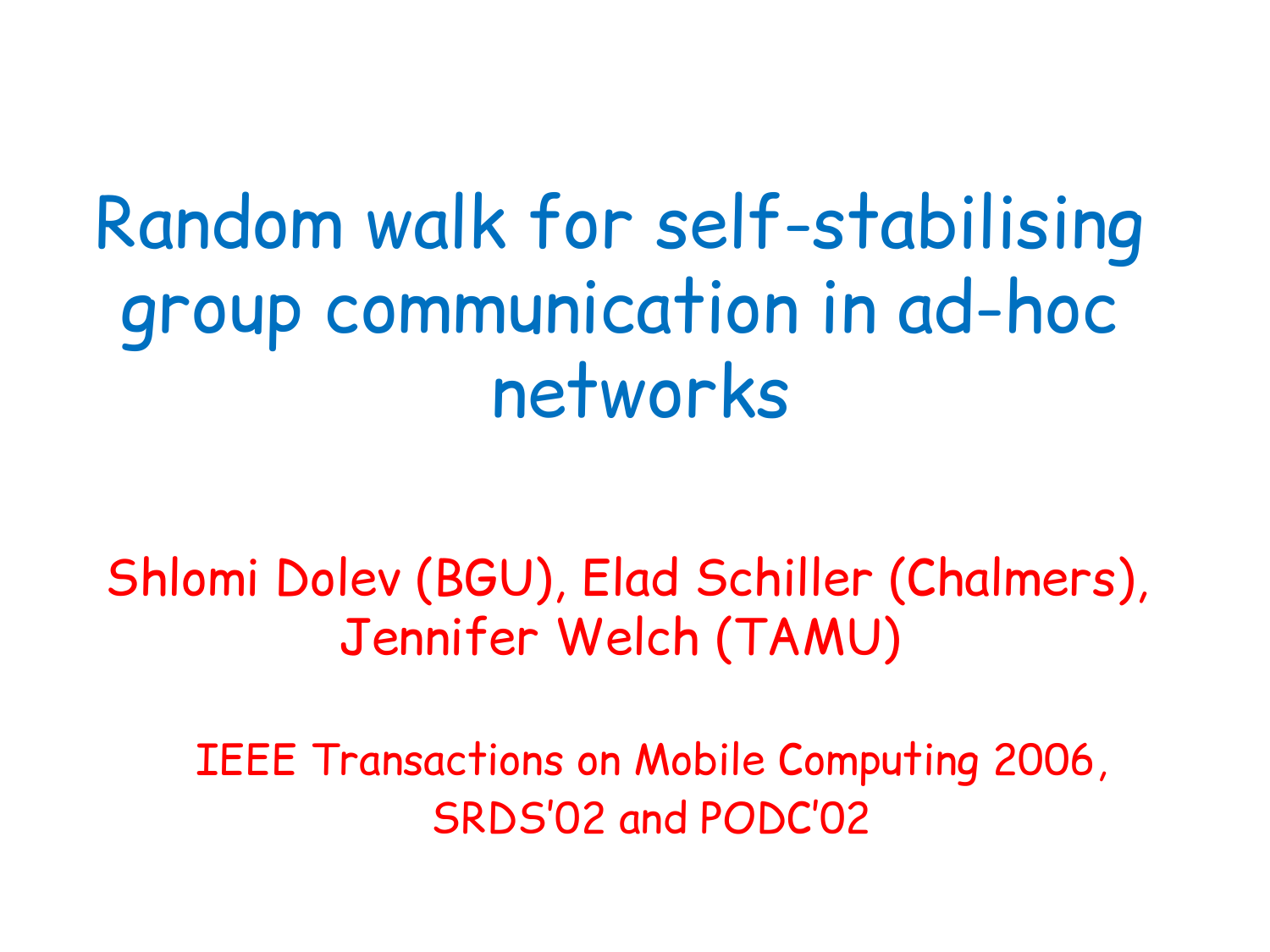

# Random walk for self-stabilising group communication in ad-hoc networks
 Shlomi Dolev (BGU), Elad Schiller (Chalmers), Jennifer Welch (TAMU)

IEEE Transactions on Mobile Computing 2006,
SRDS’02 and PODC’02